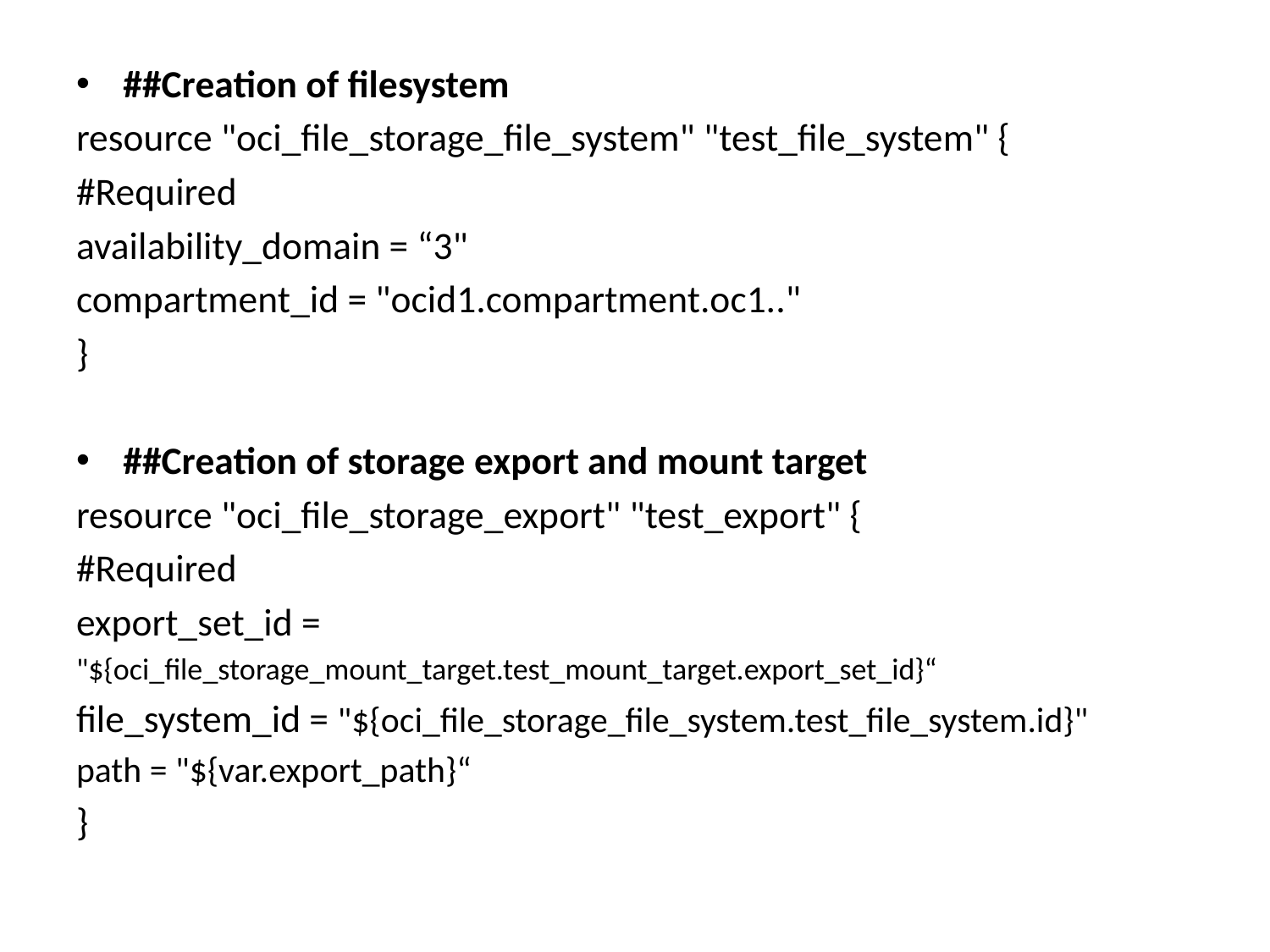

##Creation of filesystem
resource "oci_file_storage_file_system" "test_file_system" {
#Required
availability_domain = “3"
compartment_id = "ocid1.compartment.oc1.."
}

##Creation of storage export and mount target
resource "oci_file_storage_export" "test_export" {
#Required
export_set_id =
"${oci_file_storage_mount_target.test_mount_target.export_set_id}“
file_system_id = "${oci_file_storage_file_system.test_file_system.id}"
path = "${var.export_path}“
}